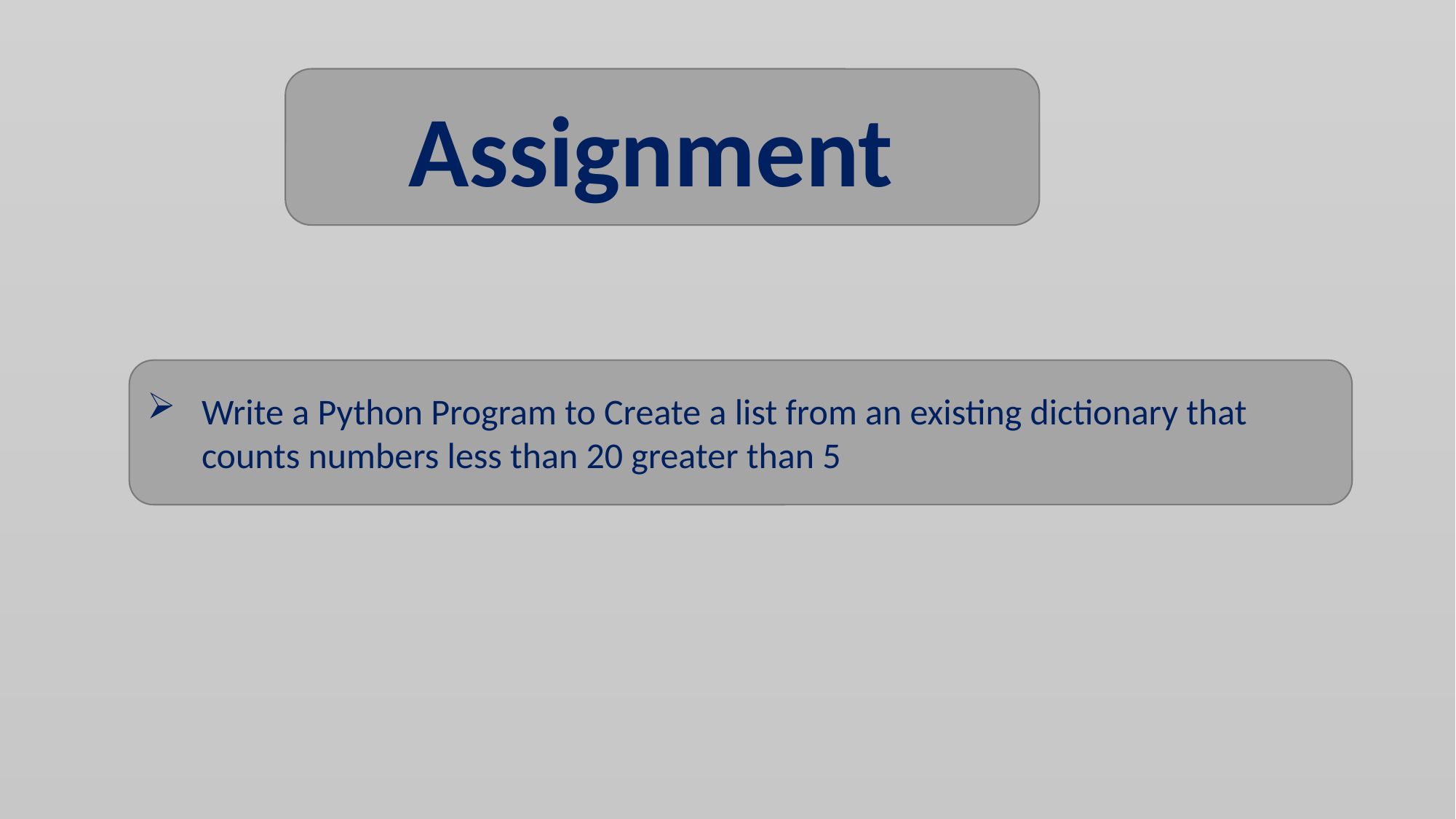

Assignment
Write a Python Program to Create a list from an existing dictionary that counts numbers less than 20 greater than 5